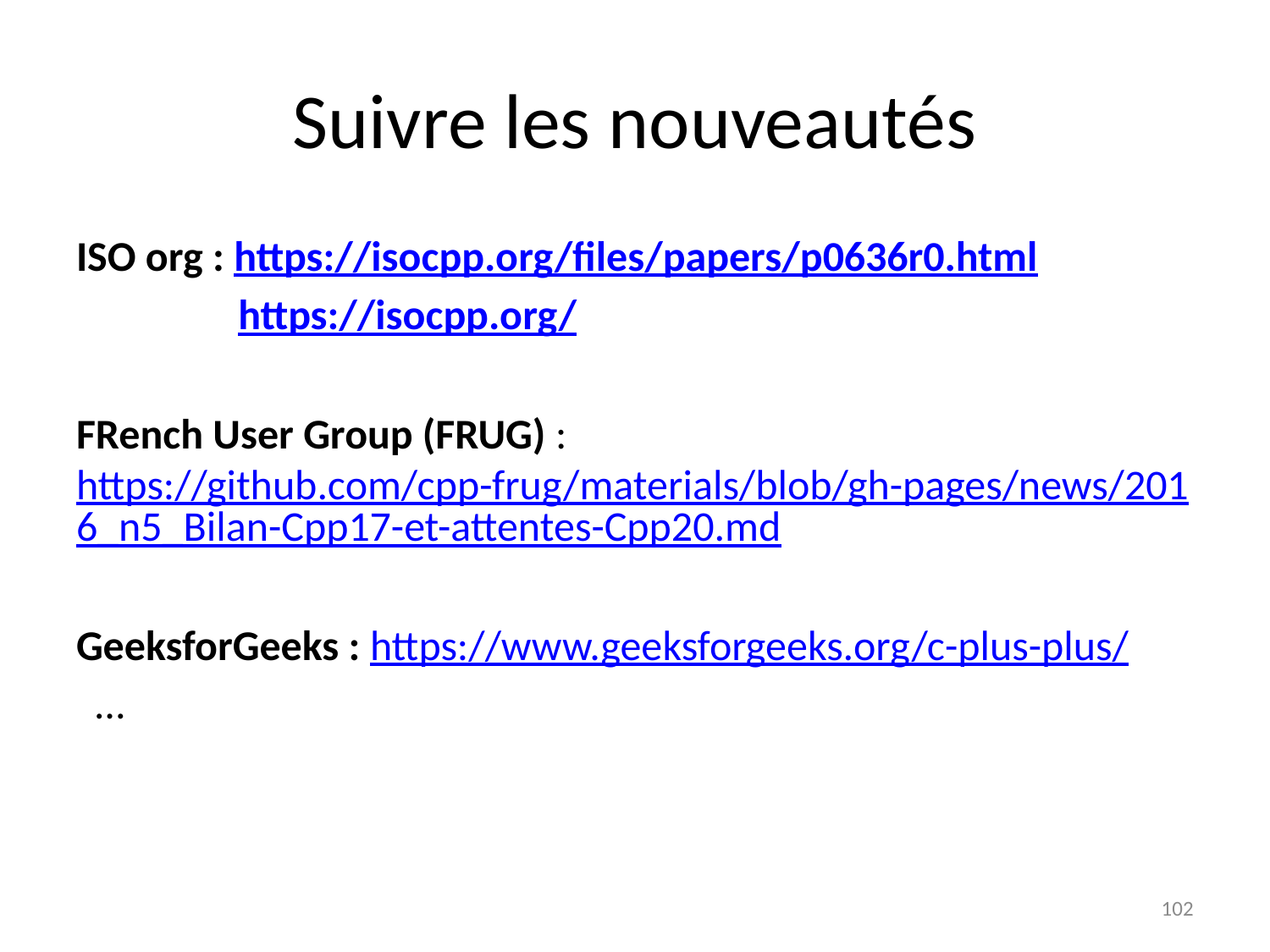

# Suivre les nouveautés
ISO org : https://isocpp.org/files/papers/p0636r0.html
                 https://isocpp.org/

FRench User Group (FRUG) : https://github.com/cpp-frug/materials/blob/gh-pages/news/2016_n5_Bilan-Cpp17-et-attentes-Cpp20.md

GeeksforGeeks : https://www.geeksforgeeks.org/c-plus-plus/
  …
102